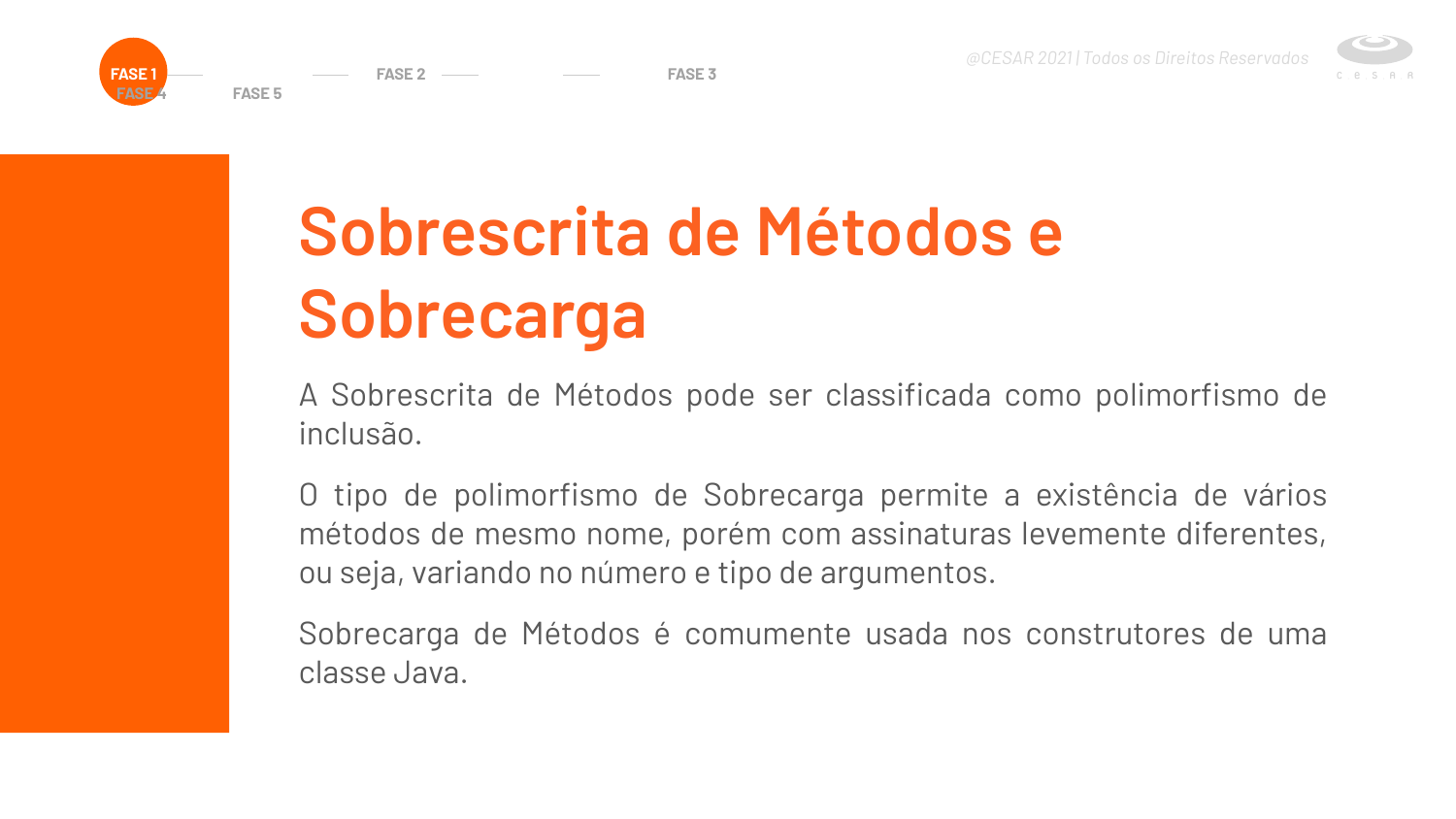

@CESAR 2021 | Todos os Direitos Reservados

        FASE 1		FASE 2 		FASE 3                       FASE 4                     FASE 5

Sobrescrita de Métodos e Sobrecarga
A Sobrescrita de Métodos pode ser classificada como polimorfismo de inclusão.
O tipo de polimorfismo de Sobrecarga permite a existência de vários métodos de mesmo nome, porém com assinaturas levemente diferentes, ou seja, variando no número e tipo de argumentos.
Sobrecarga de Métodos é comumente usada nos construtores de uma classe Java.